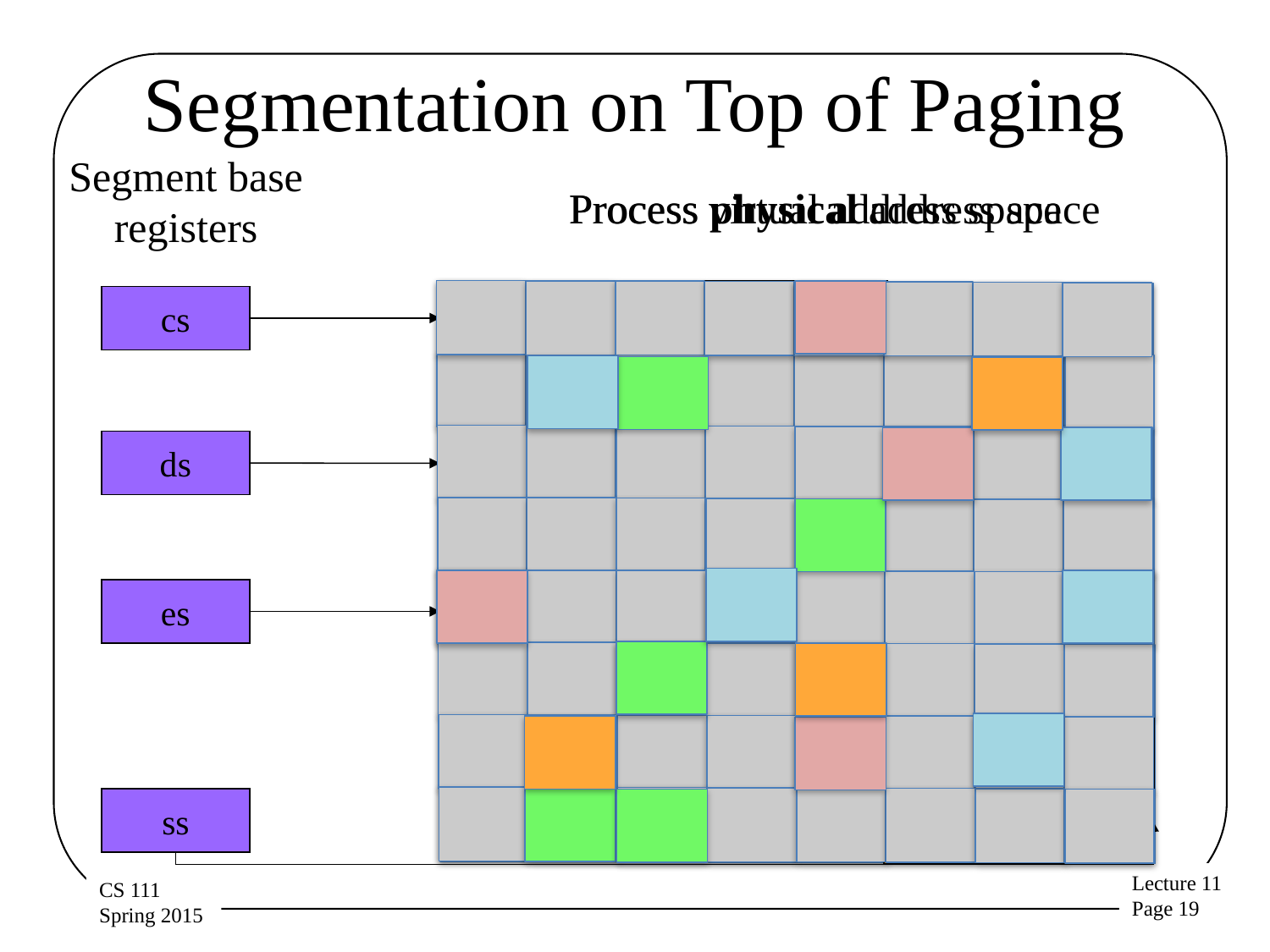

# Segmentation on Top of Paging
Segment base registers
Process virtual address space
Process physical address space

cs

ds

es

ss